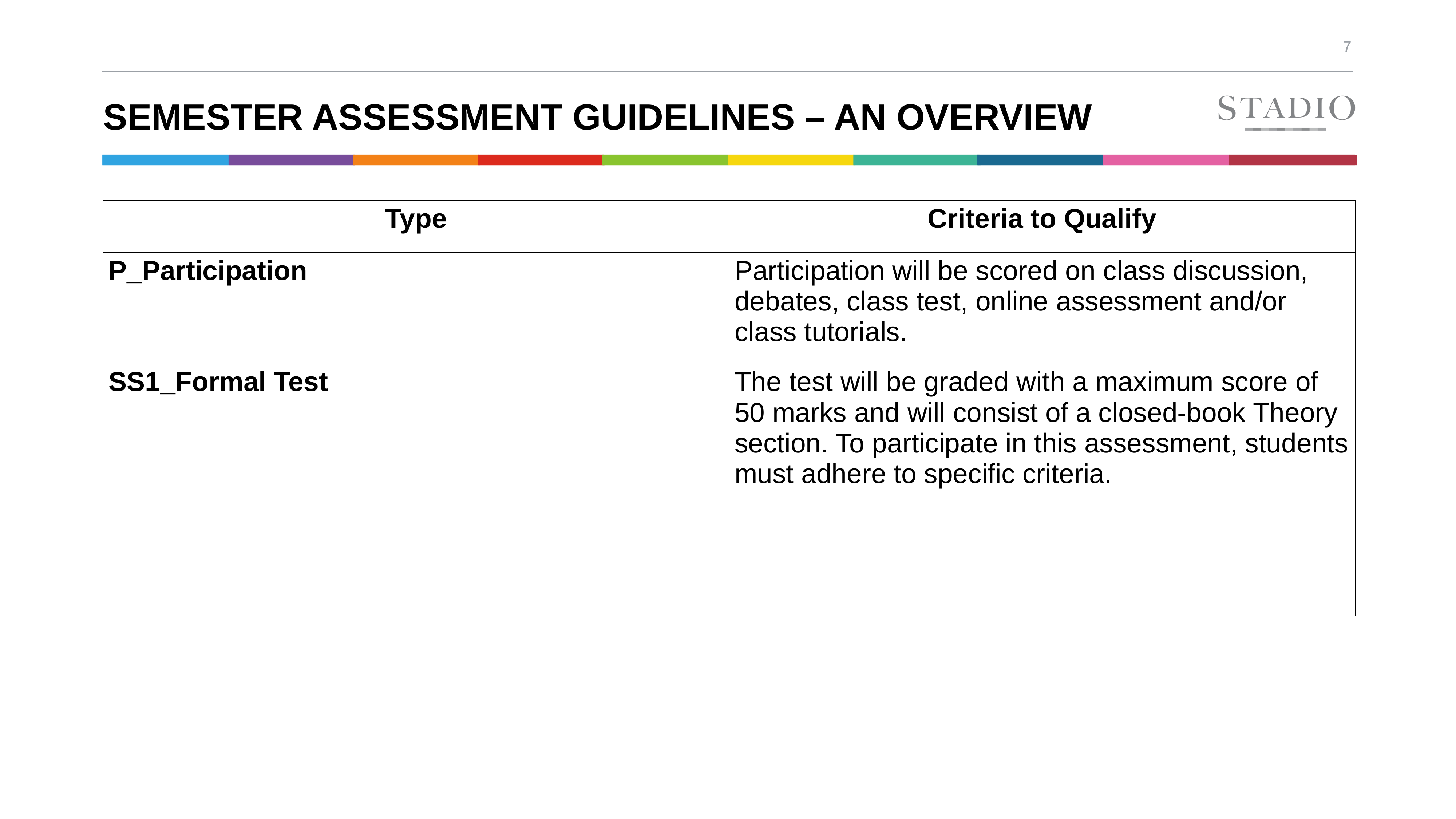

# SEMESTER ASSESSMENT GUIDELINES – AN OVERVIEW

| Type | Criteria to Qualify |
| --- | --- |
| P\_Participation | Participation will be scored on class discussion, debates, class test, online assessment and/or class tutorials. |
| SS1\_Formal Test | The test will be graded with a maximum score of 50 marks and will consist of a closed-book Theory section. To participate in this assessment, students must adhere to specific criteria. |